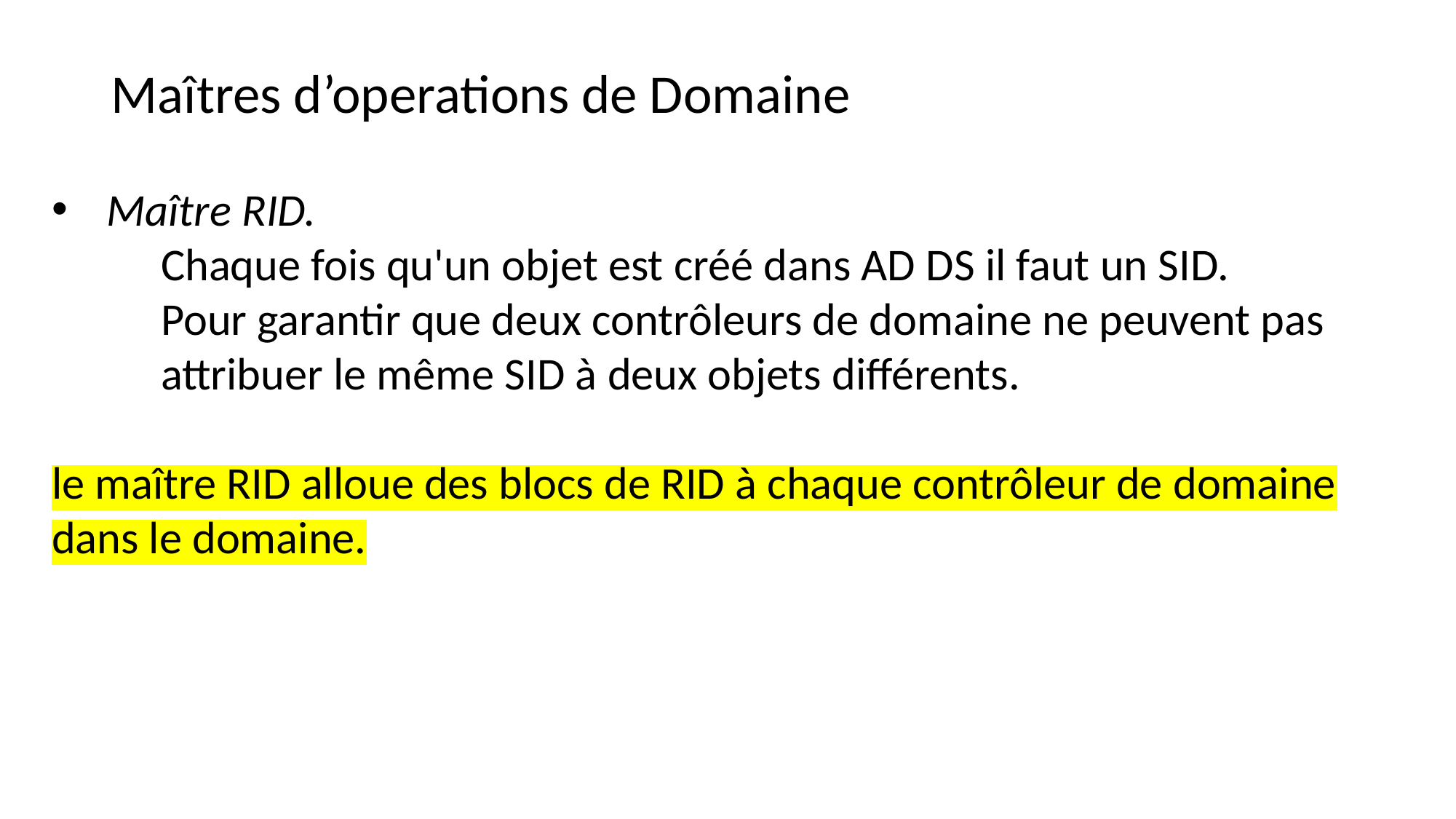

Maîtres d’operations de Domaine
Maître RID.
Chaque fois qu'un objet est créé dans AD DS il faut un SID.
Pour garantir que deux contrôleurs de domaine ne peuvent pas attribuer le même SID à deux objets différents.

le maître RID alloue des blocs de RID à chaque contrôleur de domaine dans le domaine.